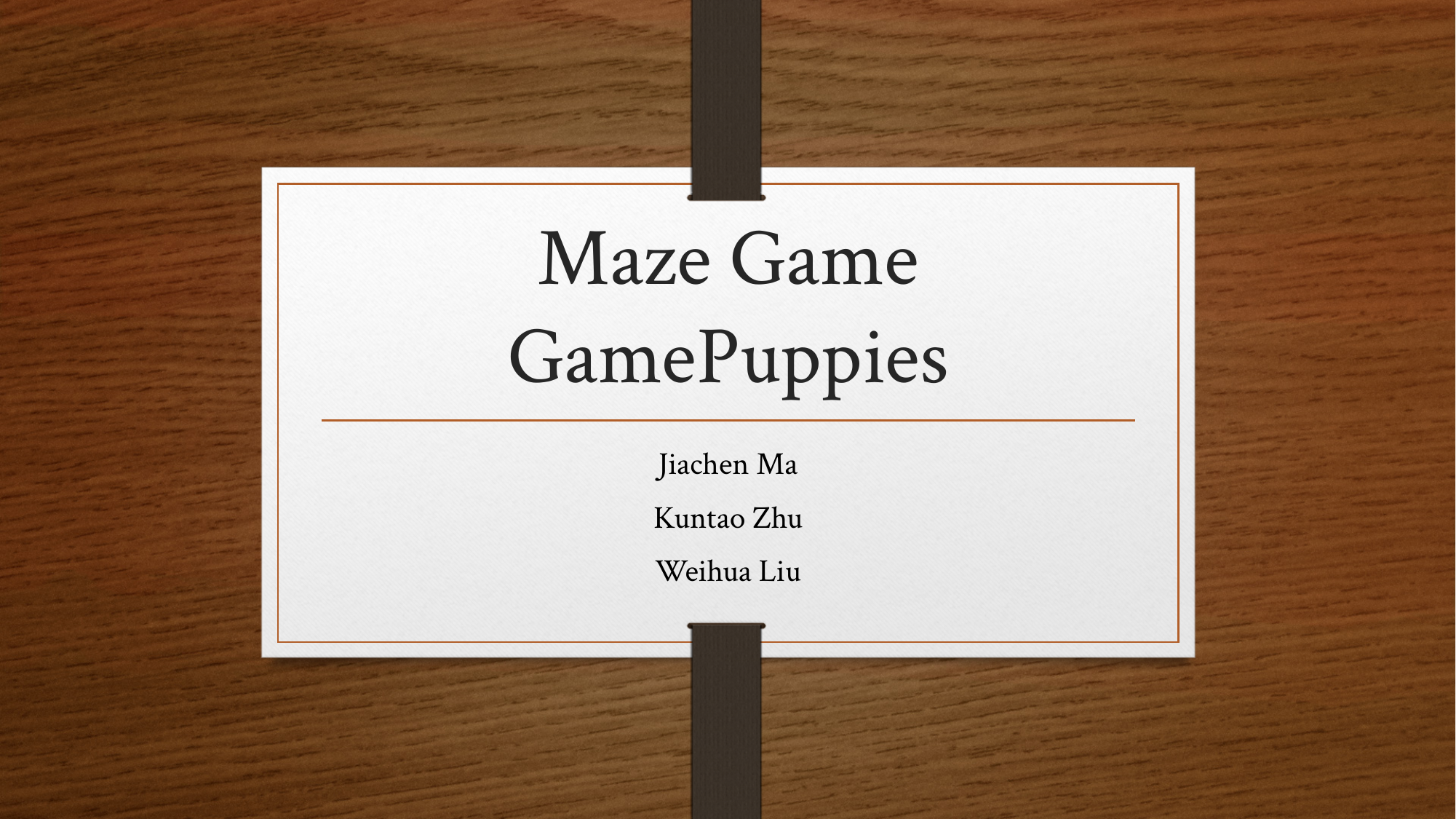

# Maze Game GamePuppies
Jiachen Ma
Kuntao Zhu
Weihua Liu